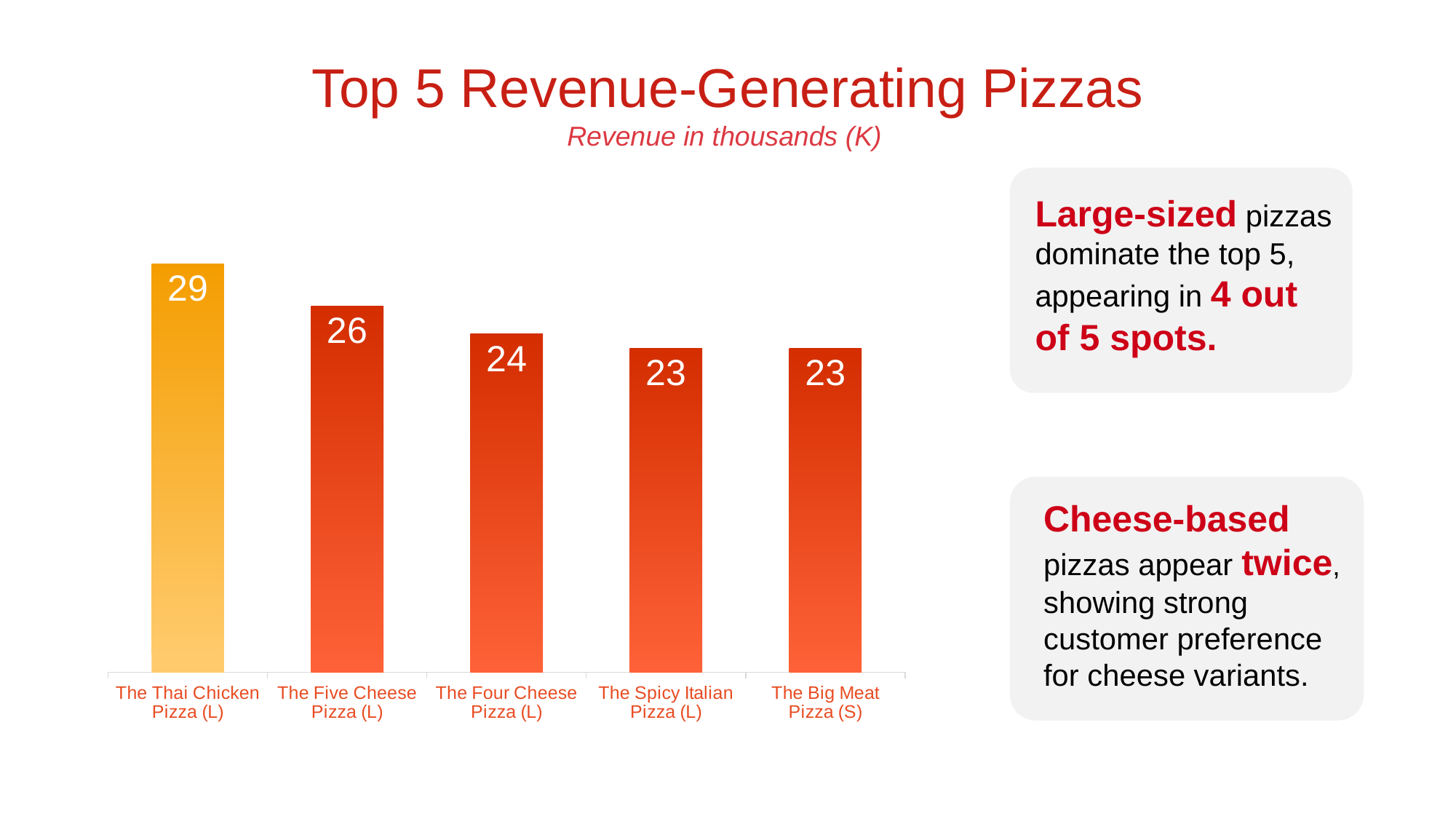

Top 5 Revenue-Generating Pizzas
Revenue in thousands (K)

### Chart

| Category | total_revenue_in_thousands |
|---|---|
| The Thai Chicken Pizza (L) | 29.0 |
| The Five Cheese Pizza (L) | 26.0 |
| The Four Cheese Pizza (L) | 24.0 |
| The Spicy Italian Pizza (L) | 23.0 |
| The Big Meat Pizza (S) | 23.0 |
Large-sized pizzas dominate the top 5, appearing in 4 out of 5 spots.

Cheese-based pizzas appear twice, showing strong customer preference for cheese variants.